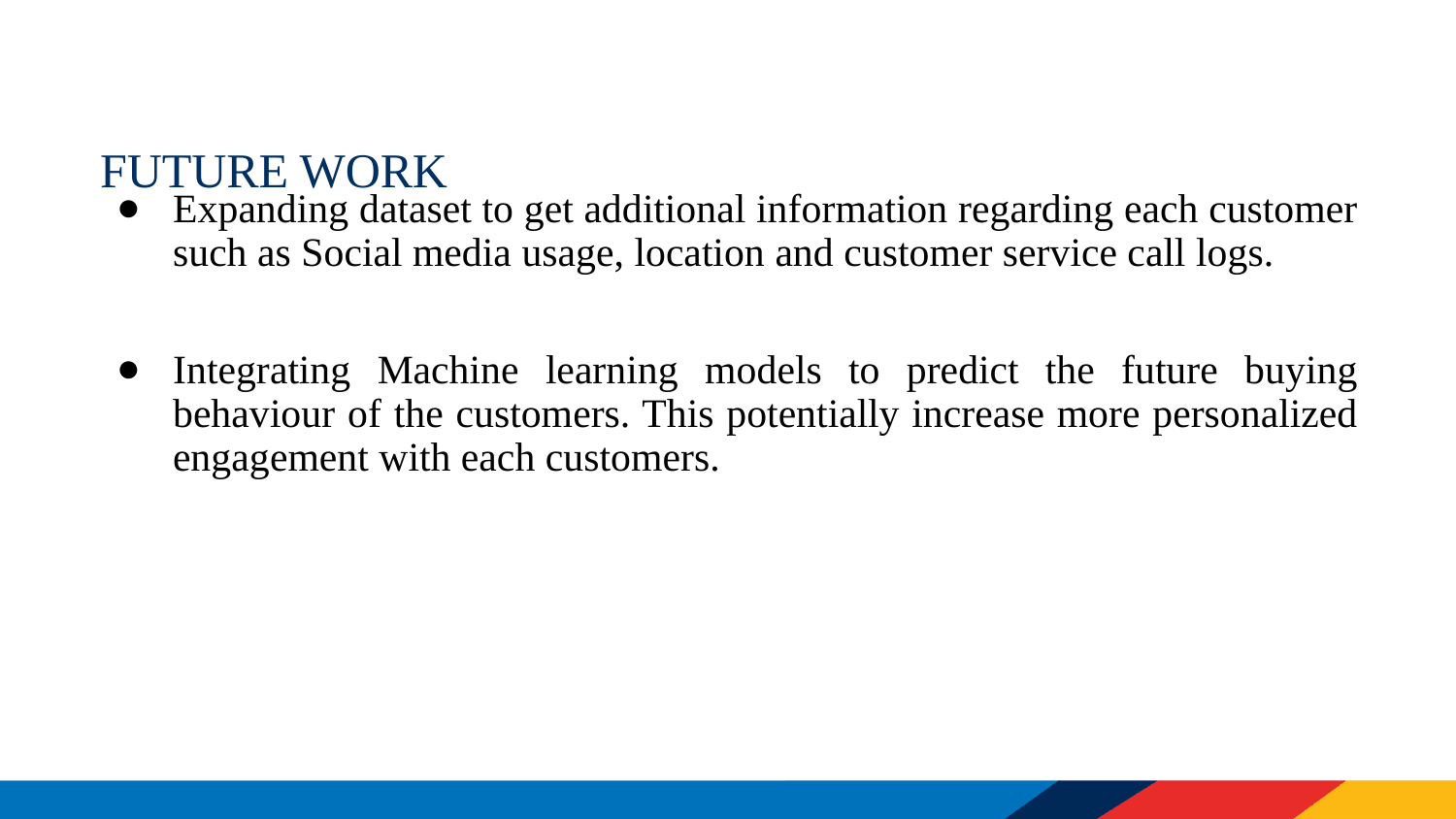

# FUTURE WORK
Expanding dataset to get additional information regarding each customer such as Social media usage, location and customer service call logs.

Integrating Machine learning models to predict the future buying behaviour of the customers. This potentially increase more personalized engagement with each customers.